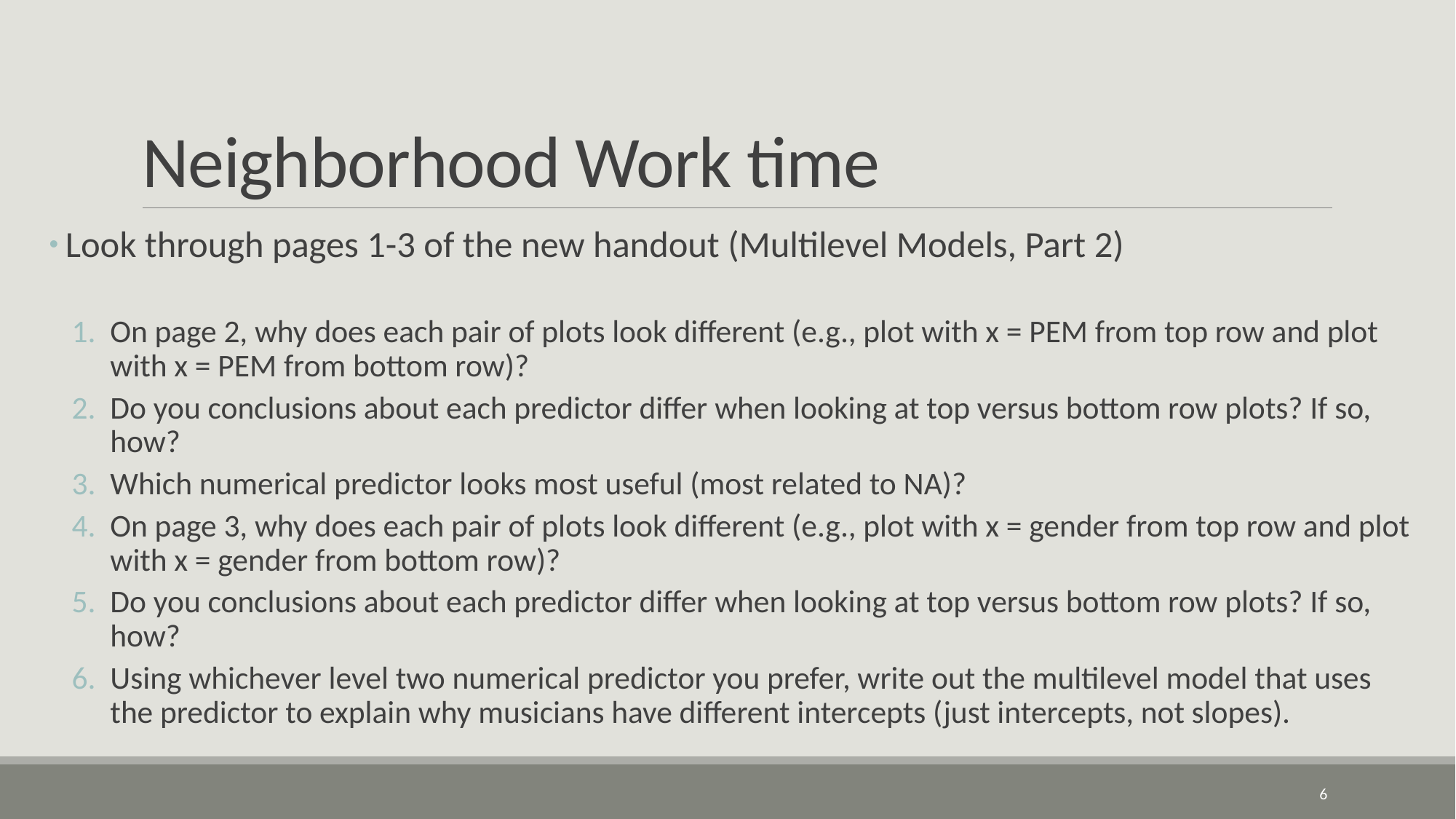

# Neighborhood Work time
 Look through pages 1-3 of the new handout (Multilevel Models, Part 2)
On page 2, why does each pair of plots look different (e.g., plot with x = PEM from top row and plot with x = PEM from bottom row)?
Do you conclusions about each predictor differ when looking at top versus bottom row plots? If so, how?
Which numerical predictor looks most useful (most related to NA)?
On page 3, why does each pair of plots look different (e.g., plot with x = gender from top row and plot with x = gender from bottom row)?
Do you conclusions about each predictor differ when looking at top versus bottom row plots? If so, how?
Using whichever level two numerical predictor you prefer, write out the multilevel model that uses the predictor to explain why musicians have different intercepts (just intercepts, not slopes).
6